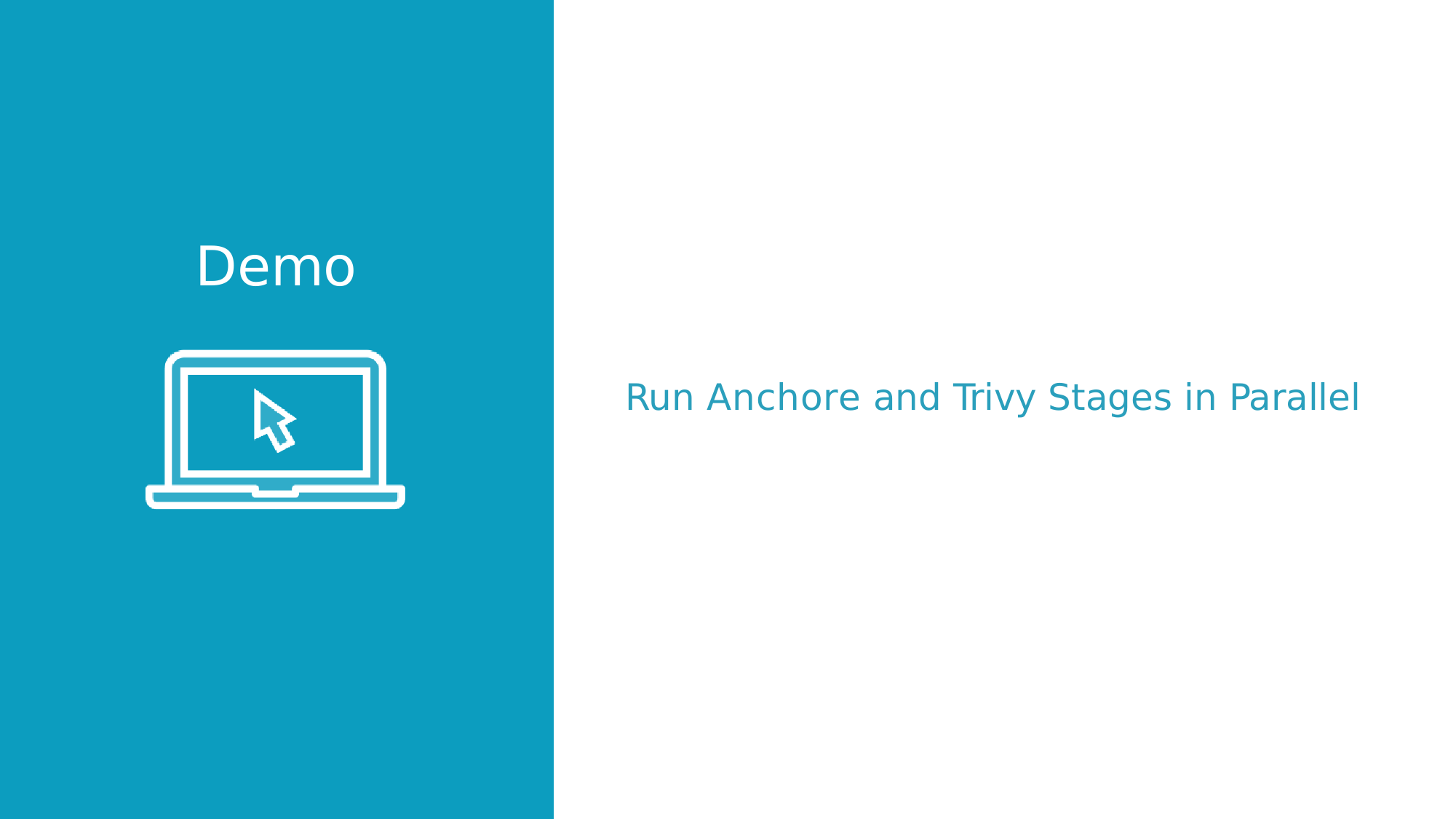

# Demo
Run Anchore and Trivy Stages in Parallel